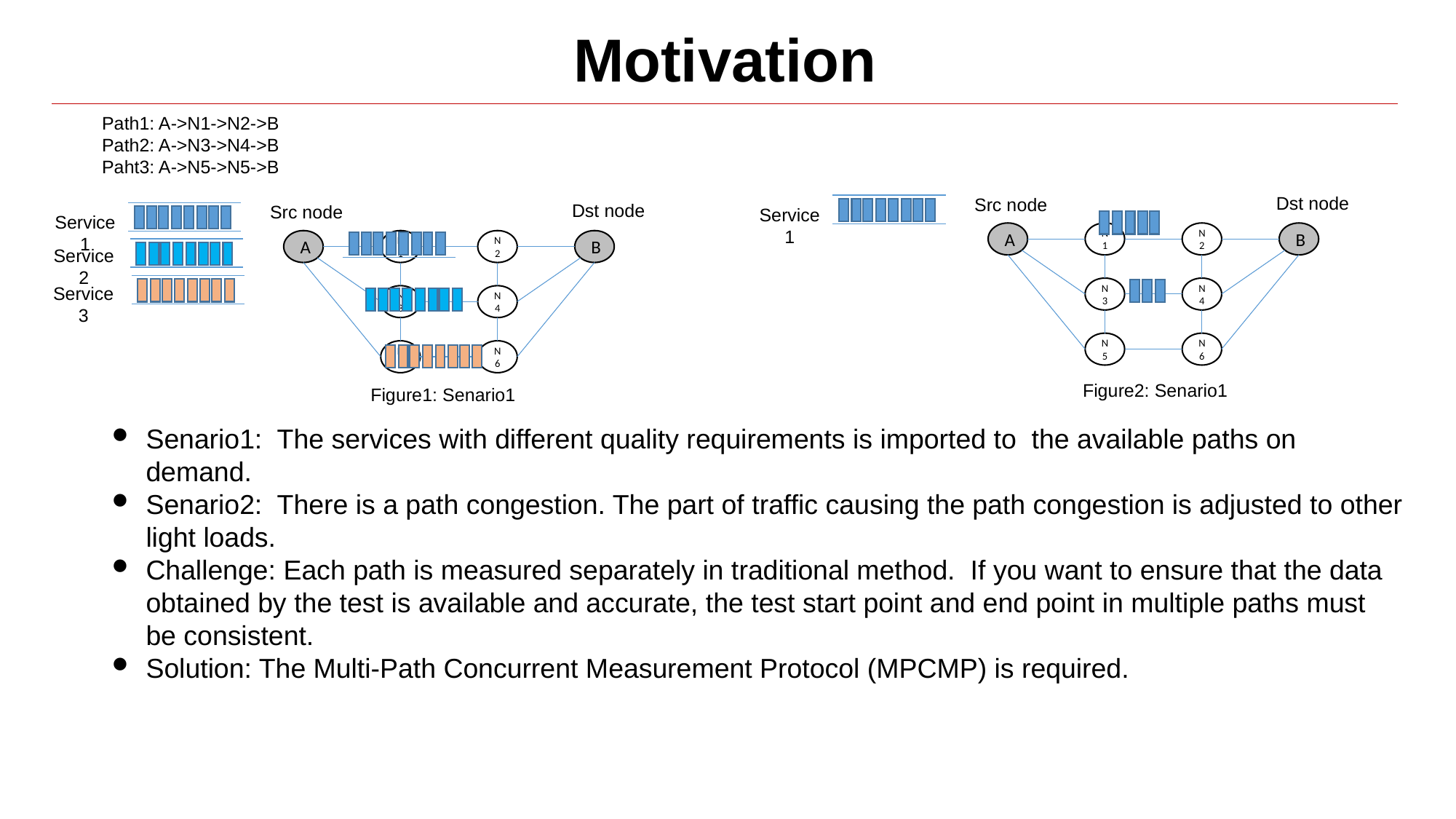

# Motivation
Path1: A->N1->N2->B
Path2: A->N3->N4->B
Paht3: A->N5->N5->B
Dst node
Src node
Dst node
Src node
Service1

Service1

A
N1
N2
B
A
N1
N2
B

Service2

Service3
N3
N4

N3
N4

N5
N6
N5
N6

Figure2: Senario1
Figure1: Senario1
Senario1:  The services with different quality requirements is imported to  the available paths on demand.
Senario2:  There is a path congestion. The part of traffic causing the path congestion is adjusted to other light loads.
Challenge: Each path is measured separately in traditional method.  If you want to ensure that the data obtained by the test is available and accurate, the test start point and end point in multiple paths must be consistent.
Solution: The Multi-Path Concurrent Measurement Protocol (MPCMP) is required.